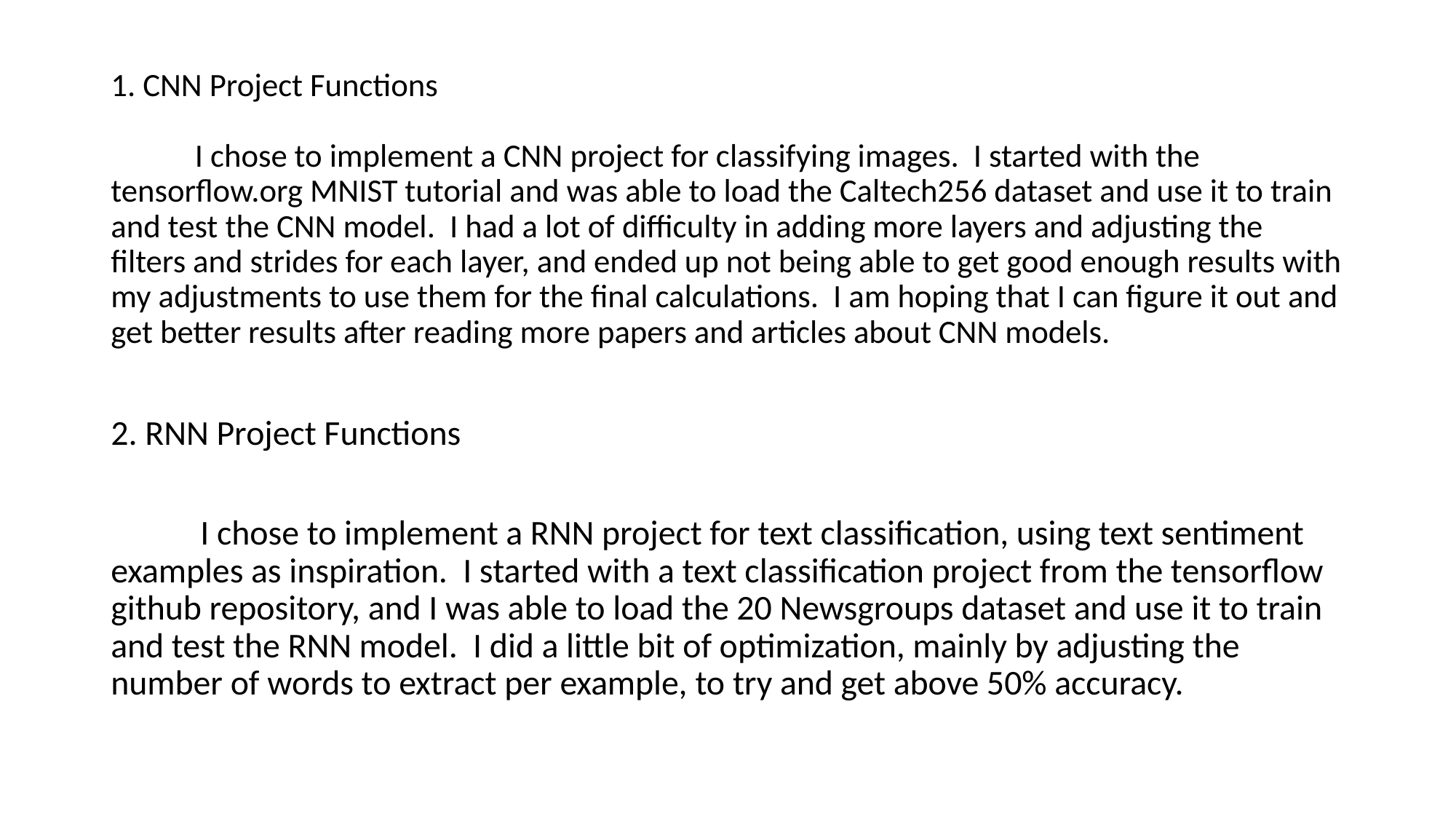

# 1. CNN Project Functions I chose to implement a CNN project for classifying images.  I started with the tensorflow.org MNIST tutorial and was able to load the Caltech256 dataset and use it to train and test the CNN model.  I had a lot of difficulty in adding more layers and adjusting the filters and strides for each layer, and ended up not being able to get good enough results with my adjustments to use them for the final calculations.  I am hoping that I can figure it out and get better results after reading more papers and articles about CNN models.
2. RNN Project Functions

	I chose to implement a RNN project for text classification, using text sentiment examples as inspiration.  I started with a text classification project from the tensorflow github repository, and I was able to load the 20 Newsgroups dataset and use it to train and test the RNN model.  I did a little bit of optimization, mainly by adjusting the number of words to extract per example, to try and get above 50% accuracy.